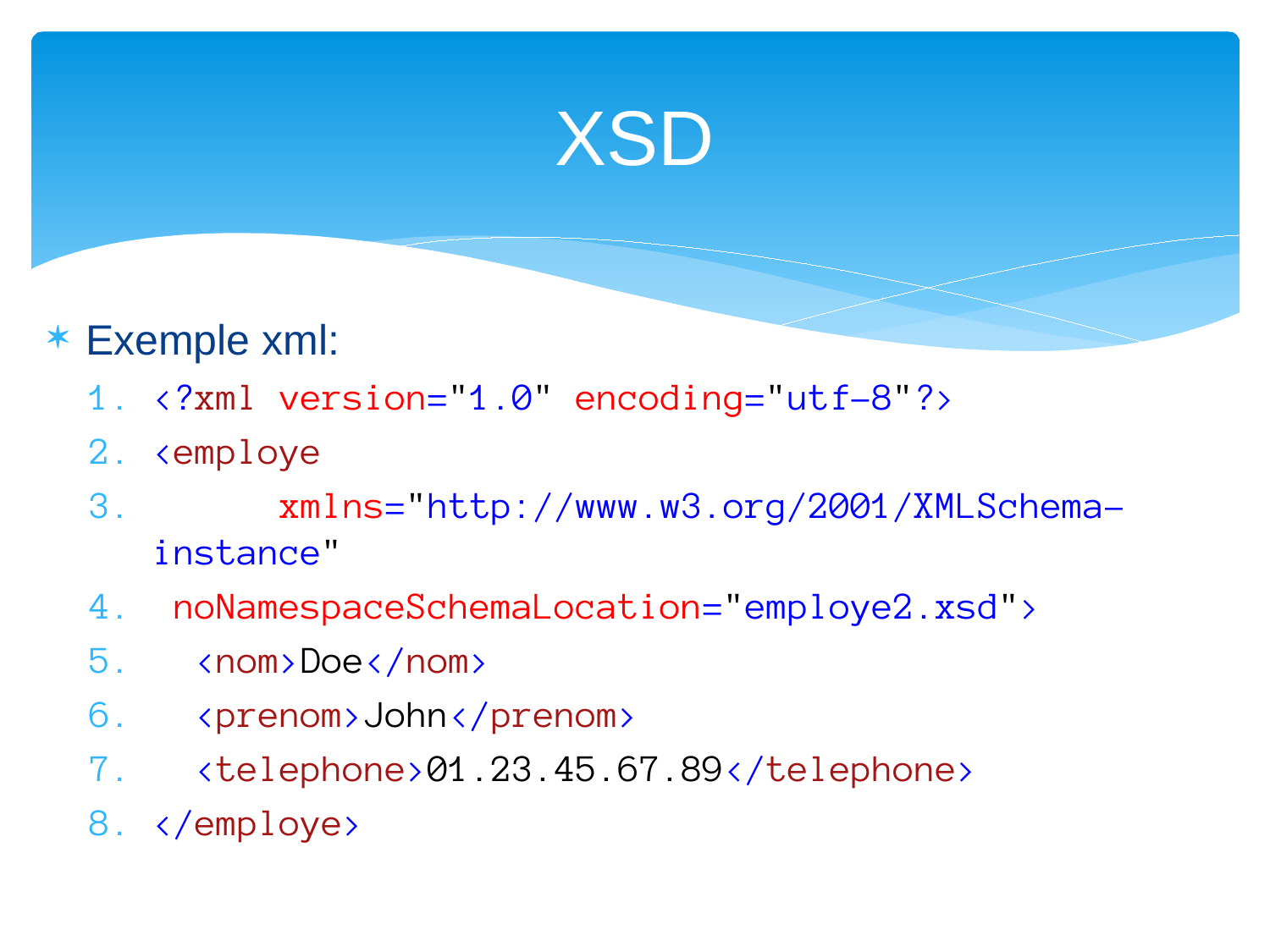

# XSD
Exemple xml:
<?xml version="1.0" encoding="utf-8"?>
<employe
 	xmlns="http://www.w3.org/2001/XMLSchema-instance"
 noNamespaceSchemaLocation="employe2.xsd">
  <nom>Doe</nom>
  <prenom>John</prenom>
  <telephone>01.23.45.67.89</telephone>
</employe>